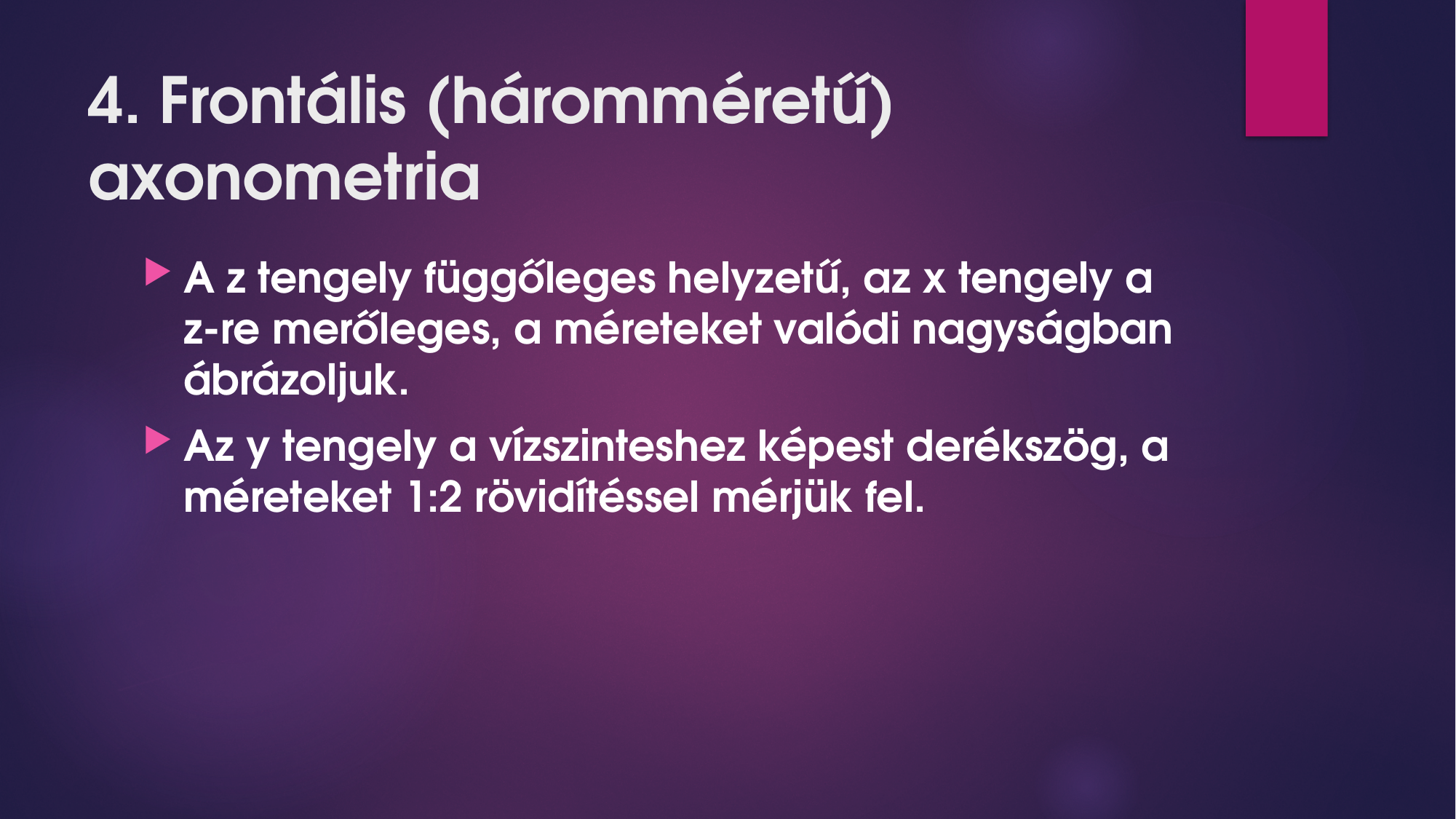

# 4. Frontális (háromméretű) axonometria
A z tengely függőleges helyzetű, az x tengely a z-re merőleges, a méreteket valódi nagyságban ábrázoljuk.
Az y tengely a vízszinteshez képest derékszög, a méreteket 1:2 rövidítéssel mérjük fel.